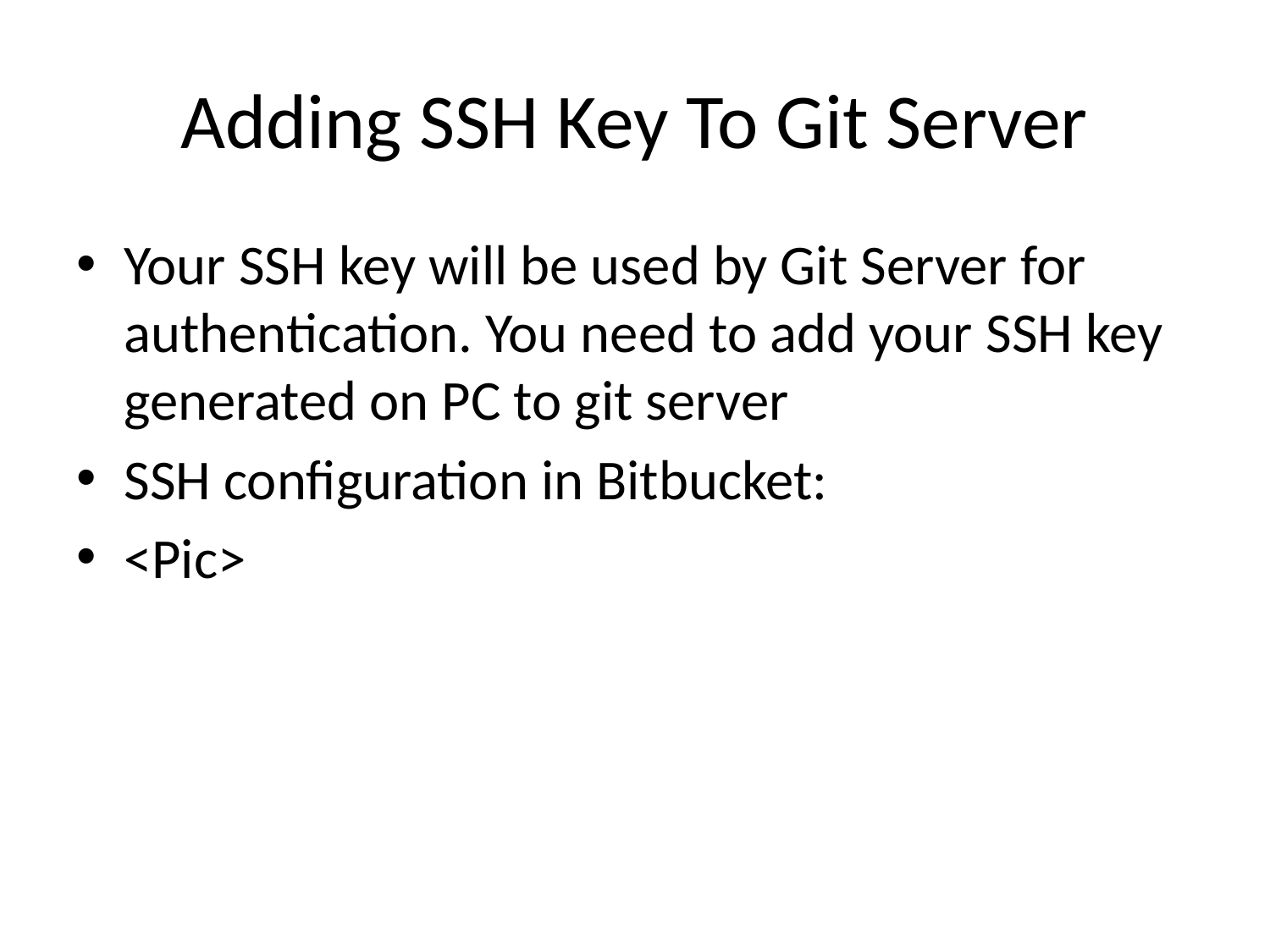

# Adding SSH Key To Git Server
Your SSH key will be used by Git Server for authentication. You need to add your SSH key generated on PC to git server
SSH configuration in Bitbucket:
<Pic>